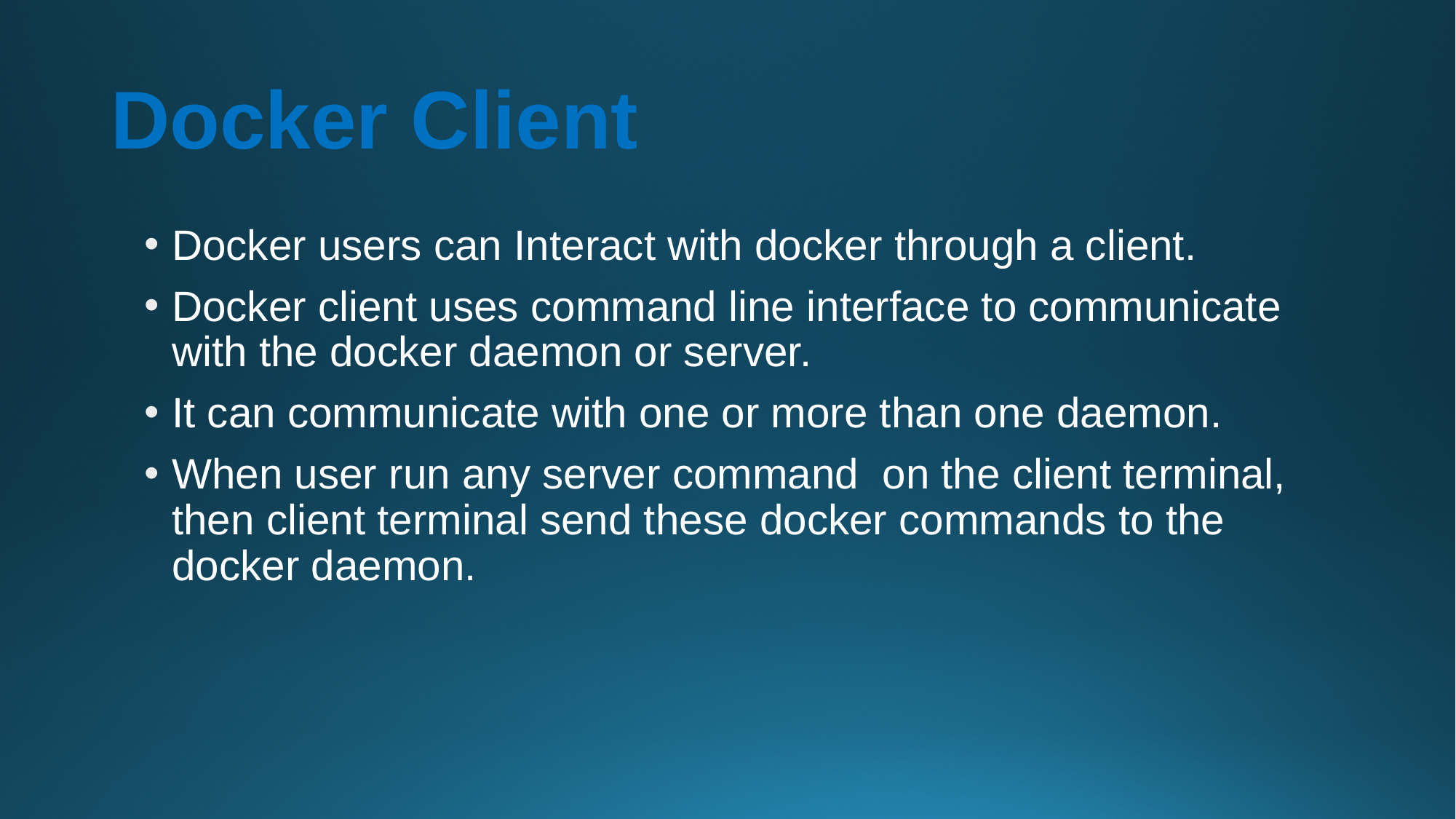

# Docker Client
Docker users can Interact with docker through a client.
Docker client uses command line interface to communicate with the docker daemon or server.
It can communicate with one or more than one daemon.
When user run any server command  on the client terminal, then client terminal send these docker commands to the docker daemon.